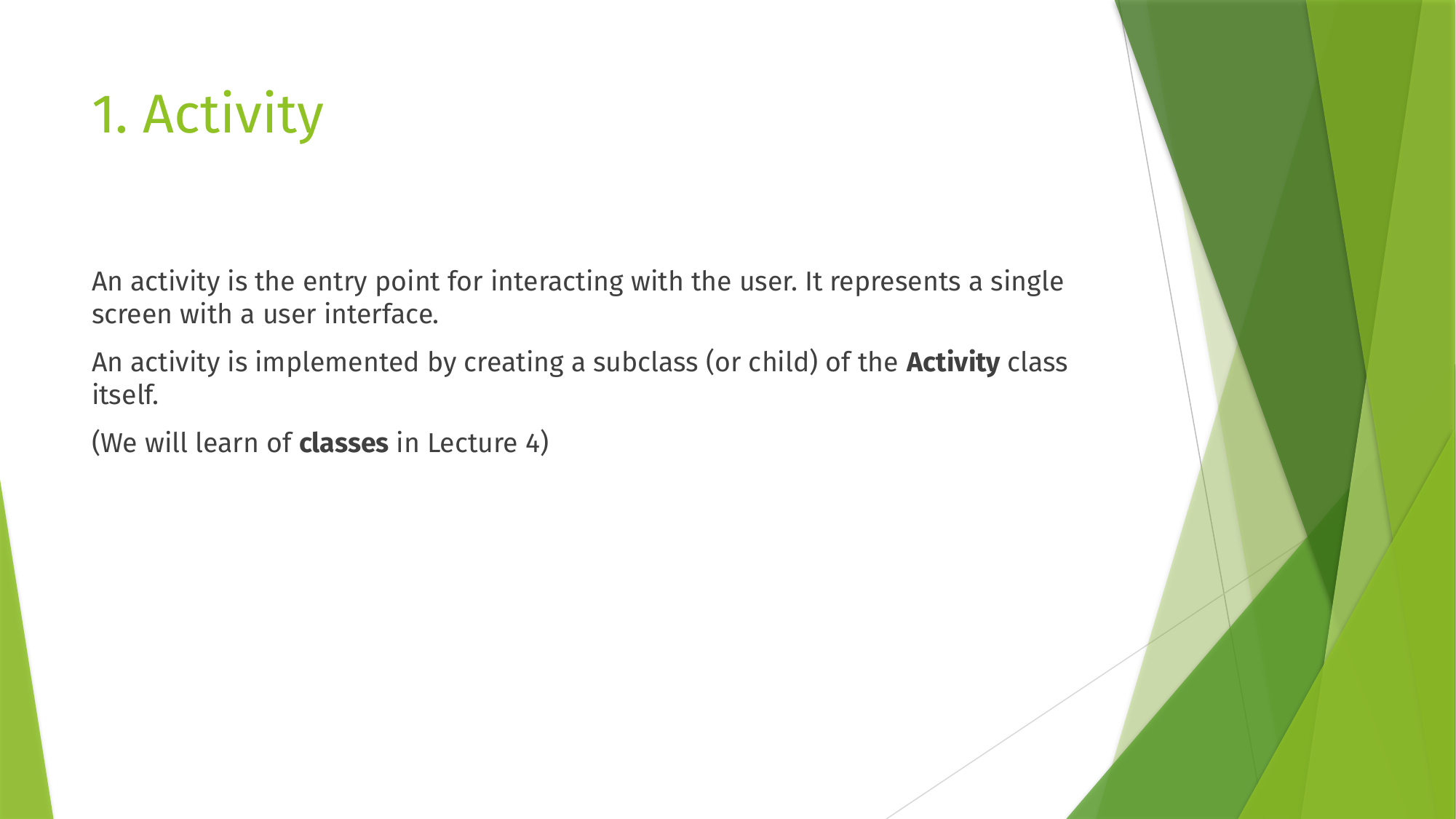

# 1. Activity
An activity is the entry point for interacting with the user. It represents a single screen with a user interface.
An activity is implemented by creating a subclass (or child) of the Activity class itself.
(We will learn of classes in Lecture 4)